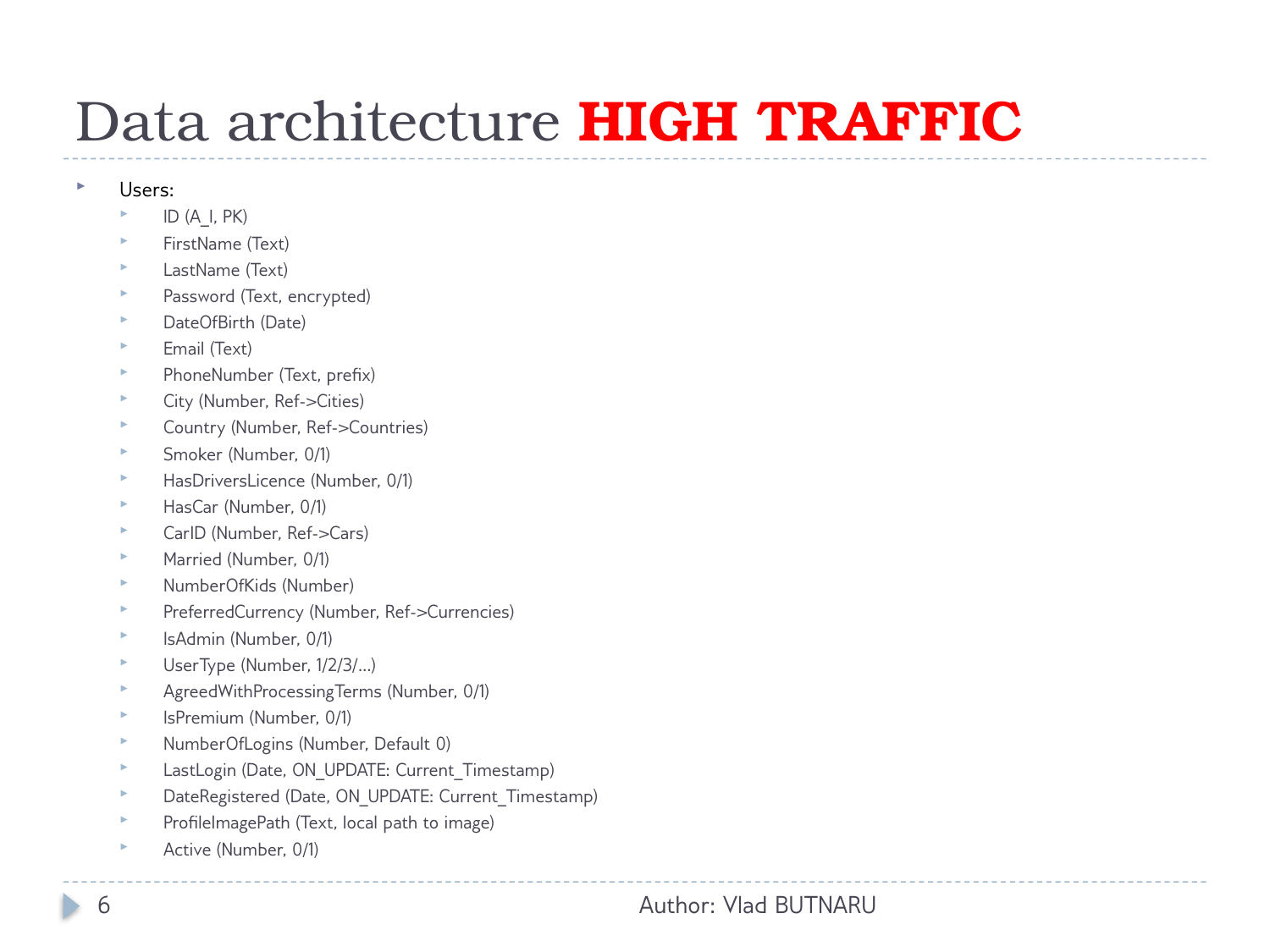

# Data architecture HIGH TRAFFIC
Users:
ID (A_I, PK)
FirstName (Text)
LastName (Text)
Password (Text, encrypted)
DateOfBirth (Date)
Email (Text)
PhoneNumber (Text, prefix)
City (Number, Ref->Cities)
Country (Number, Ref->Countries)
Smoker (Number, 0/1)
HasDriversLicence (Number, 0/1)
HasCar (Number, 0/1)
CarID (Number, Ref->Cars)
Married (Number, 0/1)
NumberOfKids (Number)
PreferredCurrency (Number, Ref->Currencies)
IsAdmin (Number, 0/1)
UserType (Number, 1/2/3/…)
AgreedWithProcessingTerms (Number, 0/1)
IsPremium (Number, 0/1)
NumberOfLogins (Number, Default 0)
LastLogin (Date, ON_UPDATE: Current_Timestamp)
DateRegistered (Date, ON_UPDATE: Current_Timestamp)
ProfileImagePath (Text, local path to image)
Active (Number, 0/1)

6
Author: Vlad BUTNARU